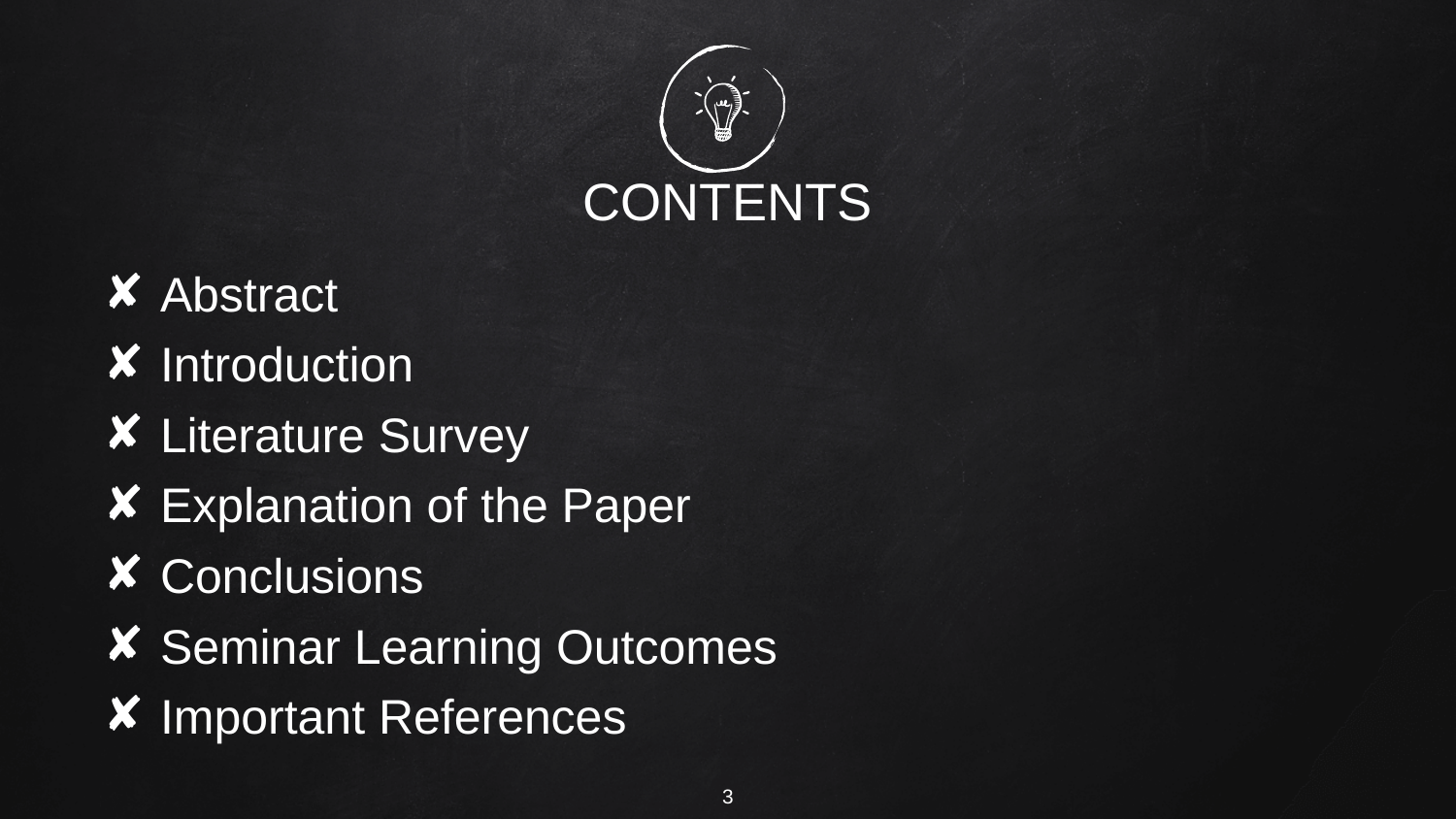

# CONTENTS
Abstract
Introduction
Literature Survey
Explanation of the Paper
Conclusions
Seminar Learning Outcomes
Important References
3